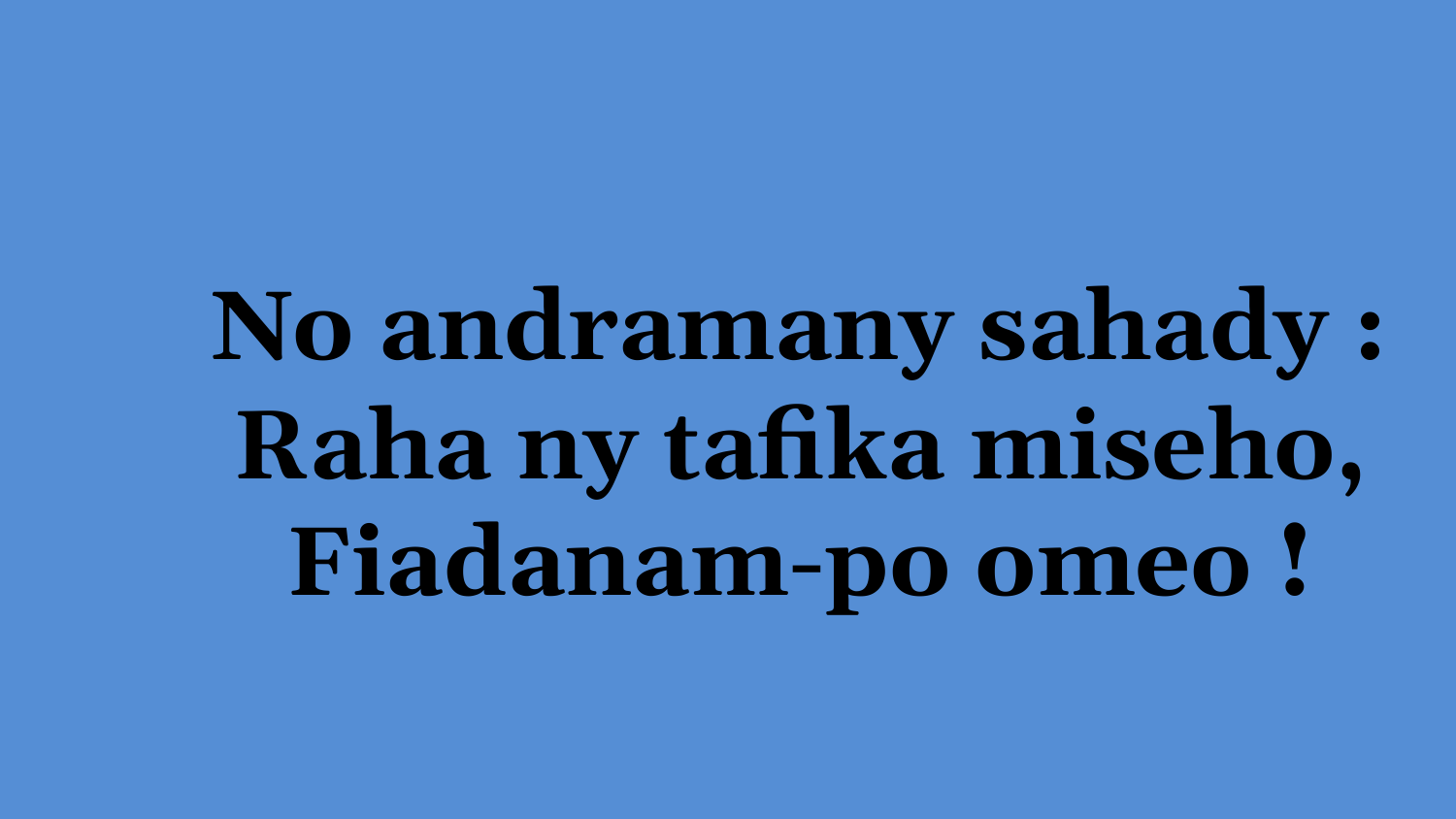

# No andramany sahady : Raha ny tafika miseho, Fiadanam-po omeo !